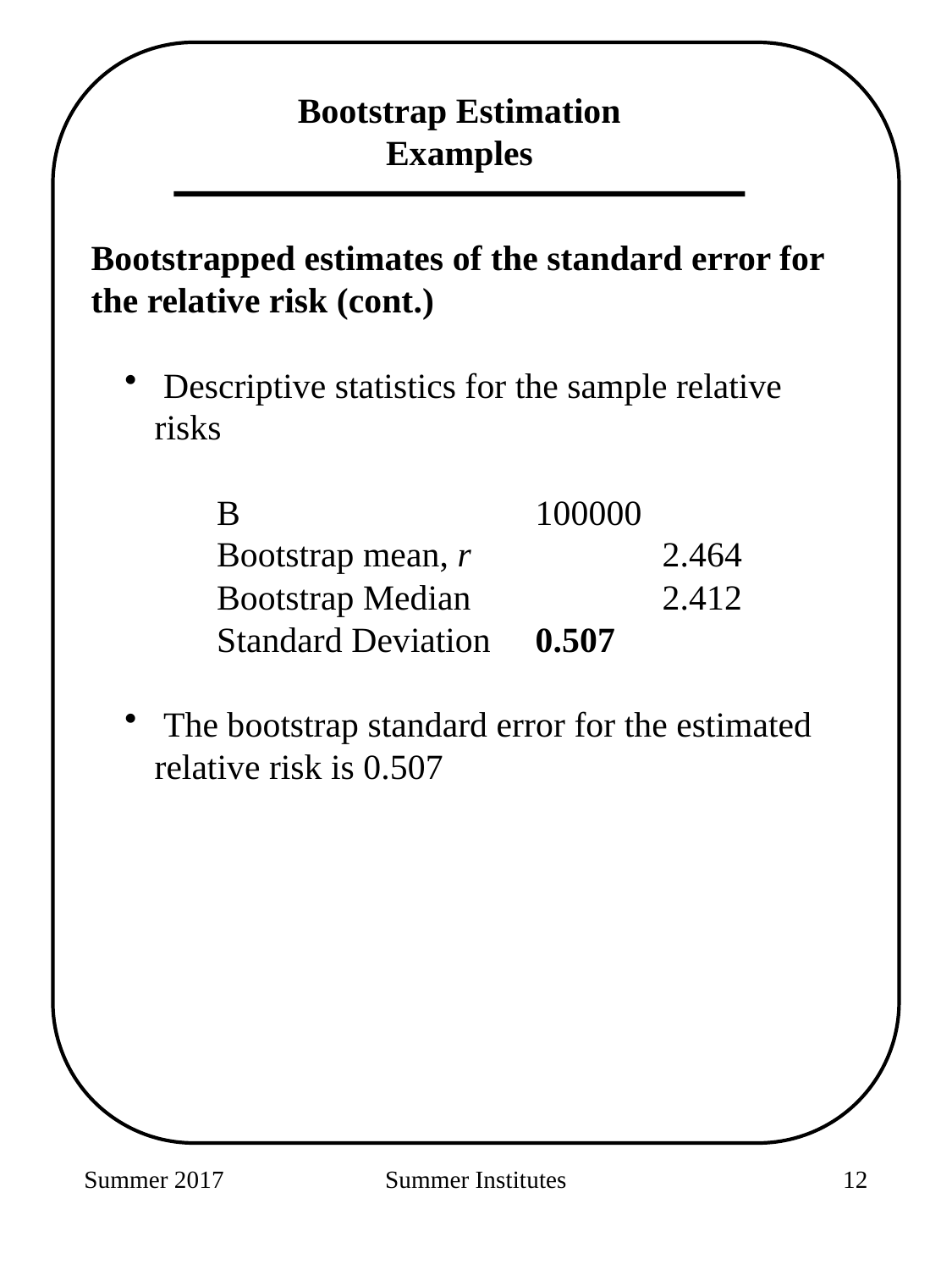

Bootstrap Estimation
Examples

Bootstrapped estimates of the standard error for the relative risk (cont.)

 Descriptive statistics for the sample relative risks

       B			100000
       Bootstrap mean, r		2.464
       Bootstrap Median		2.412
       Standard Deviation	0.507

 The bootstrap standard error for the estimated relative risk is 0.507
Summer 2017
Summer Institutes
12